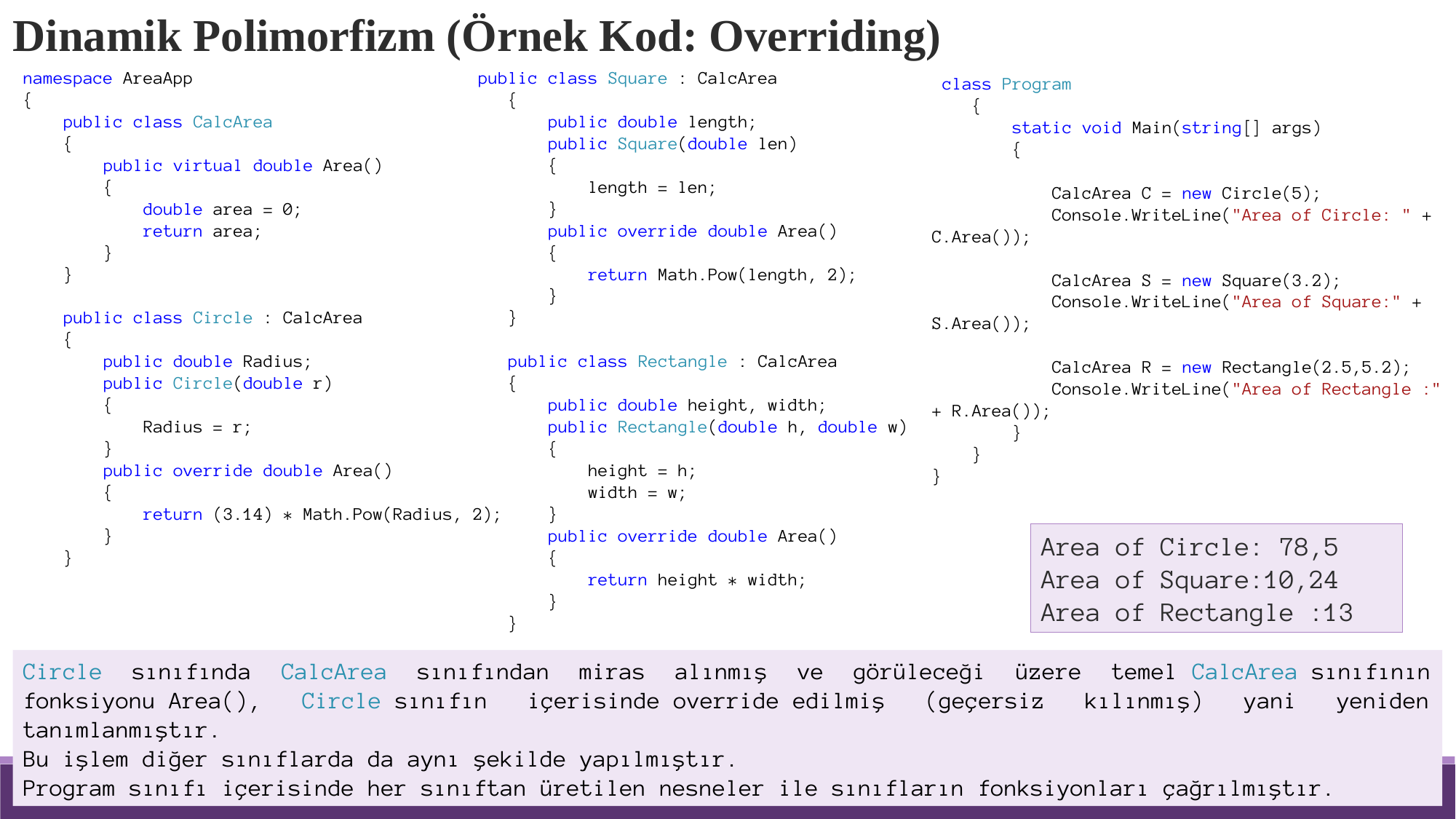

Dinamik Polimorfizm (Örnek Kod: Overriding)
namespace AreaApp
{
    public class CalcArea
    {
        public virtual double Area()
        {
            double area = 0;
            return area;
        }
    }

    public class Circle : CalcArea
    {
        public double Radius;
        public Circle(double r)
        {
            Radius = r;
        }
        public override double Area()
        {
            return (3.14) * Math.Pow(Radius, 2);
        }
    }

 public class Square : CalcArea
    {
        public double length;
        public Square(double len)
        {
            length = len;
        }
        public override double Area()
        {
            return Math.Pow(length, 2);
        }
    }

    public class Rectangle : CalcArea
    {
        public double height, width;
        public Rectangle(double h, double w)
        {
            height = h;
            width = w;
        }
        public override double Area()
        {
            return height * width;
        }
    }
 class Program
    {
        static void Main(string[] args)
        {

            CalcArea C = new Circle(5);
            Console.WriteLine("Area of Circle: " + C.Area());

            CalcArea S = new Square(3.2);
            Console.WriteLine("Area of Square:" + S.Area());

            CalcArea R = new Rectangle(2.5,5.2);
            Console.WriteLine("Area of Rectangle :" + R.Area());
        }
    }
}

Area of Circle: 78,5
Area of Square:10,24
Area of Rectangle :13
Circle sınıfında CalcArea sınıfından miras alınmış ve görüleceği üzere temel CalcArea sınıfının fonksiyonu Area(), Circle sınıfın içerisinde override edilmiş (geçersiz kılınmış) yani yeniden tanımlanmıştır.
Bu işlem diğer sınıflarda da aynı şekilde yapılmıştır.
Program sınıfı içerisinde her sınıftan üretilen nesneler ile sınıfların fonksiyonları çağrılmıştır.